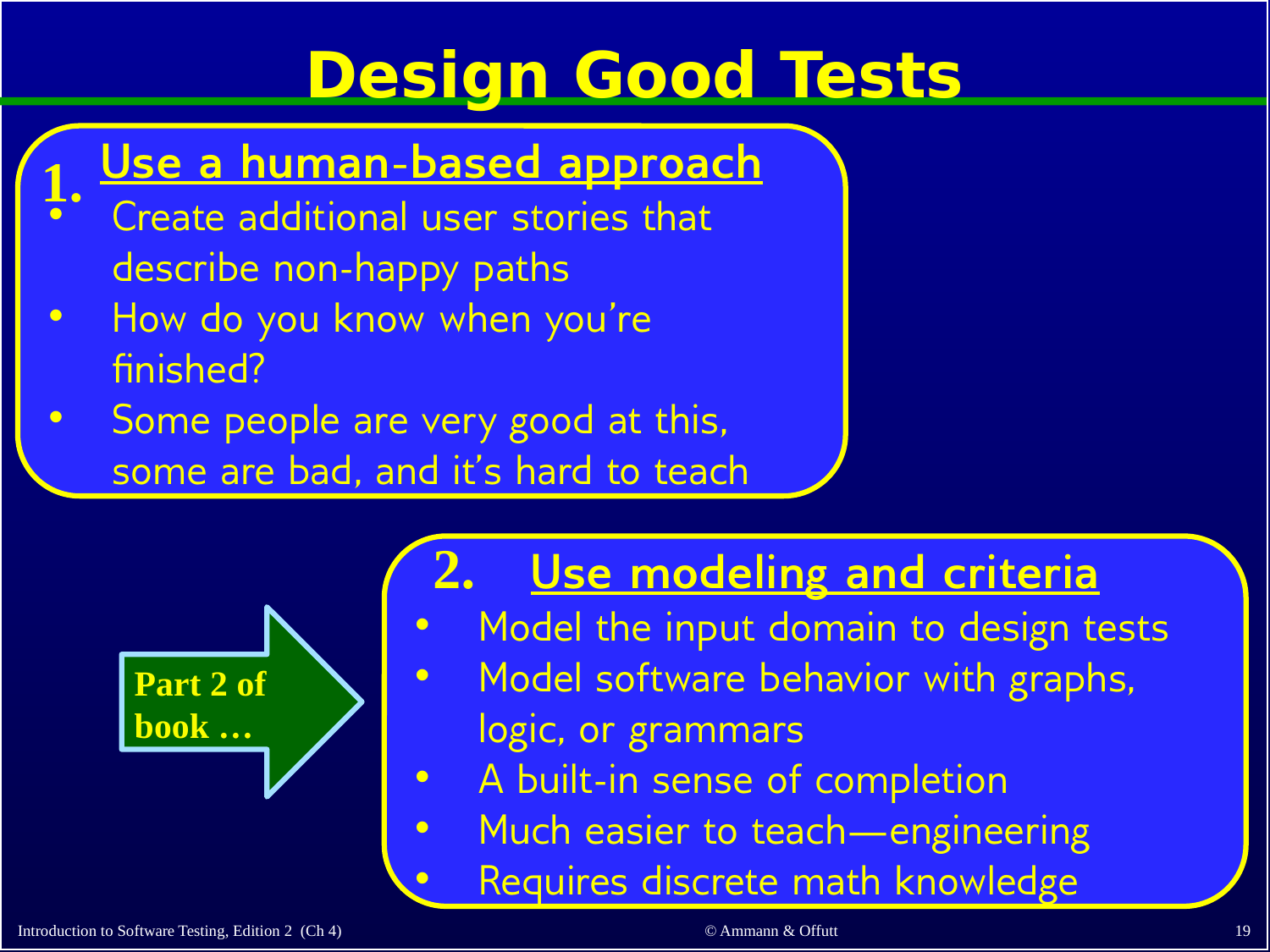

# Design Good Tests
Use a human-based approach
Create additional user stories that describe non-happy paths
How do you know when you’re finished?
Some people are very good at this, some are bad, and it’s hard to teach
1.
2.
Use modeling and criteria
Model the input domain to design tests
Model software behavior with graphs, logic, or grammars
A built-in sense of completion
Much easier to teach—engineering
Requires discrete math knowledge
Part 2 of book …
19
© Ammann & Offutt
Introduction to Software Testing, Edition 2  (Ch 4)